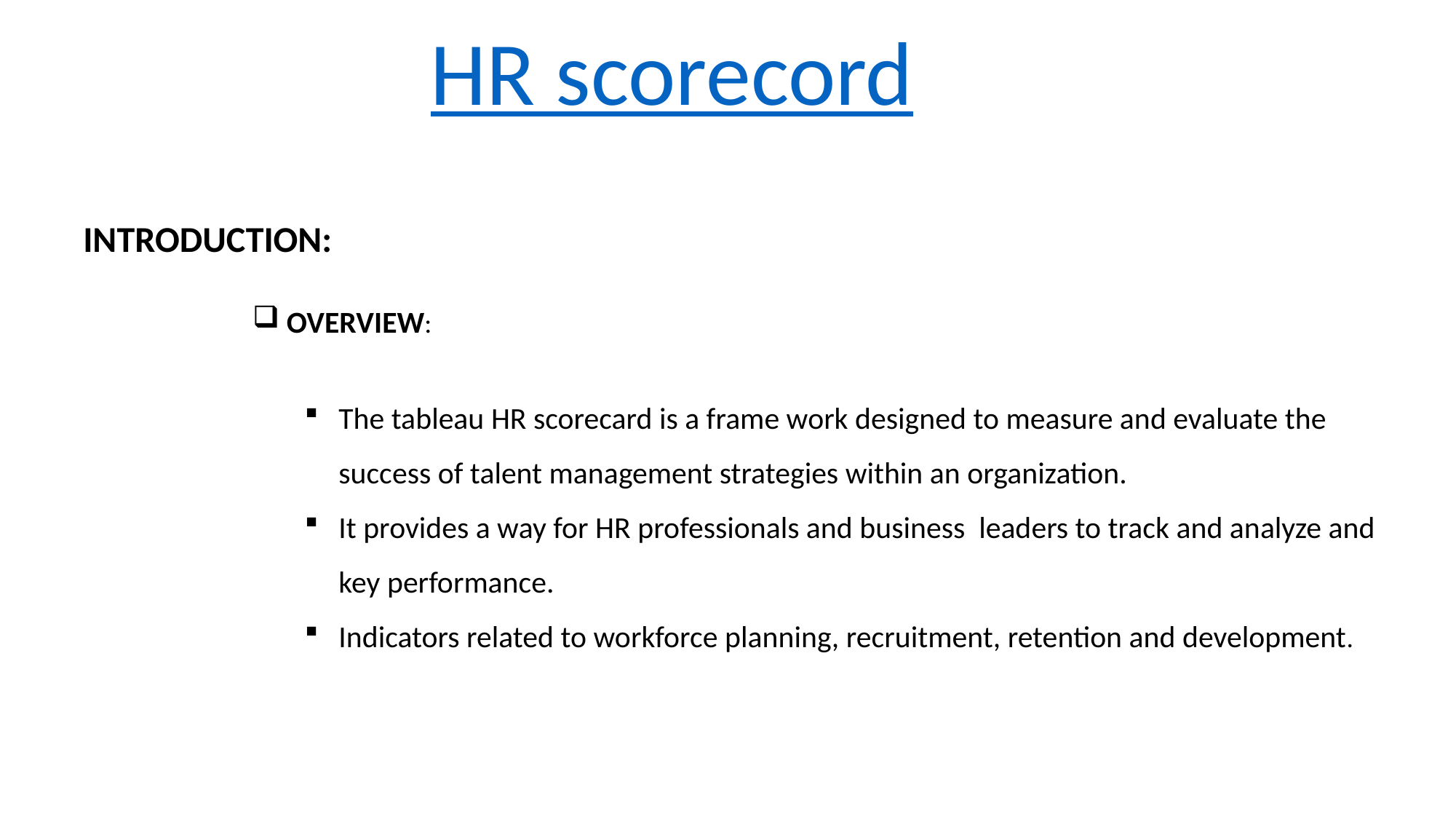

# HR scorecord
INTRODUCTION:
OVERVIEW:
The tableau HR scorecard is a frame work designed to measure and evaluate the success of talent management strategies within an organization.
It provides a way for HR professionals and business  leaders to track and analyze and key performance.
Indicators related to workforce planning, recruitment, retention and development.